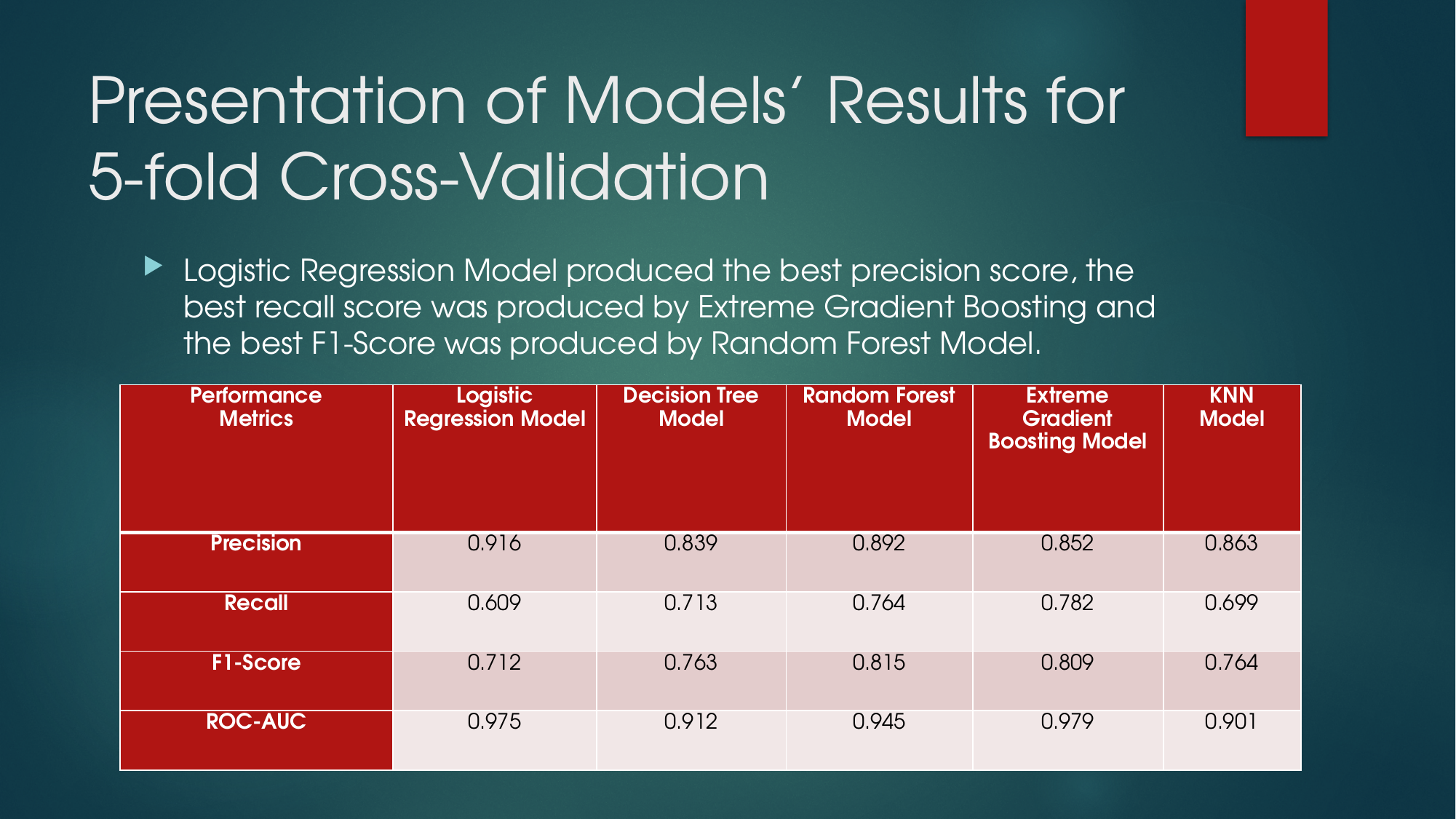

# Presentation of Models’ Results for 5-fold Cross-Validation
Logistic Regression Model produced the best precision score, the best recall score was produced by Extreme Gradient Boosting and the best F1-Score was produced by Random Forest Model.

| Performance Metrics | Logistic Regression Model | Decision Tree Model | Random Forest Model | Extreme Gradient Boosting Model | KNN Model |
| --- | --- | --- | --- | --- | --- |
| Precision | 0.916 | 0.839 | 0.892 | 0.852 | 0.863 |
| Recall | 0.609 | 0.713 | 0.764 | 0.782 | 0.699 |
| F1-Score | 0.712 | 0.763 | 0.815 | 0.809 | 0.764 |
| ROC-AUC | 0.975 | 0.912 | 0.945 | 0.979 | 0.901 |